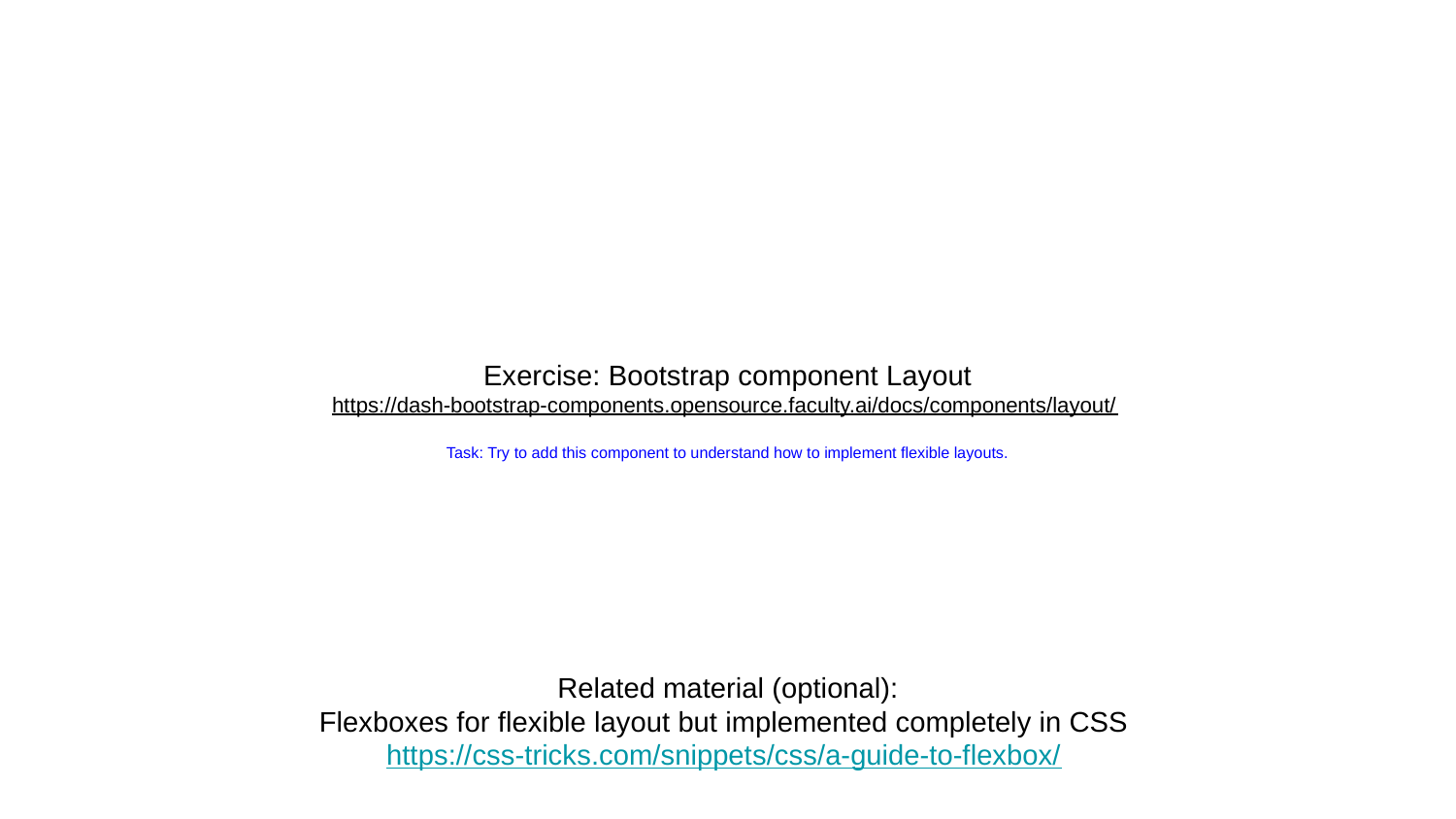

# Exercise: Bootstrap component Layout
https://dash-bootstrap-components.opensource.faculty.ai/docs/components/layout/

Task: Try to add this component to understand how to implement flexible layouts.
Related material (optional):
Flexboxes for flexible layout but implemented completely in CSS https://css-tricks.com/snippets/css/a-guide-to-flexbox/